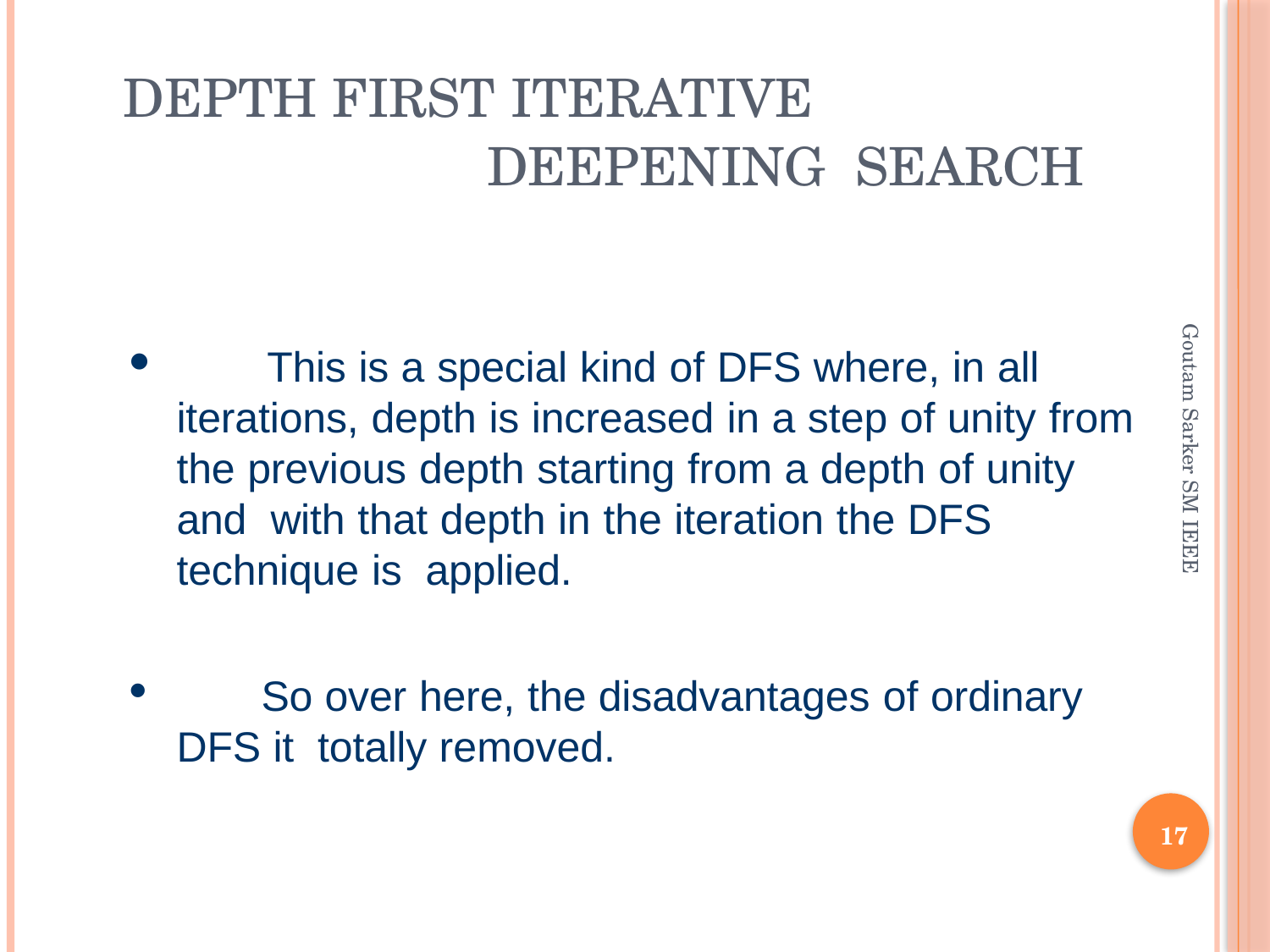

# Depth First Iterative Deepening  Search
	This is a special kind of DFS where, in all  iterations, depth is increased in a step of unity from  the previous depth starting from a depth of unity and  with that depth in the iteration the DFS technique is  applied.

	So over here, the disadvantages of ordinary DFS it  totally removed.
Goutam Sarker SM IEEE
17